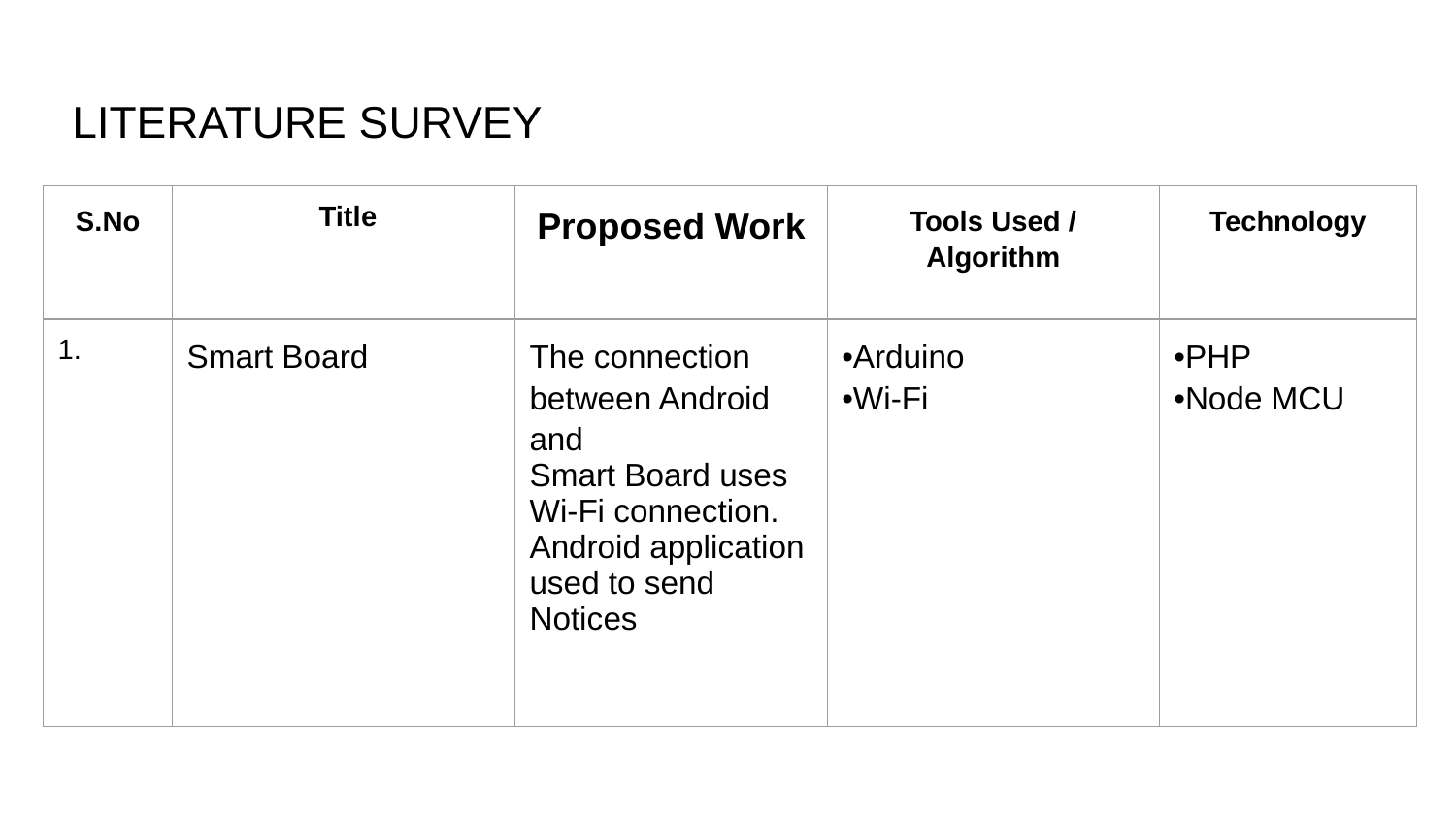

# LITERATURE SURVEY
| S.No | Title | Proposed Work | Tools Used / Algorithm | Technology |
| --- | --- | --- | --- | --- |
| 1. | Smart Board | The connection between Android and Smart Board uses Wi-Fi connection. Android application used to send Notices | •Arduino •Wi-Fi | •PHP •Node MCU |